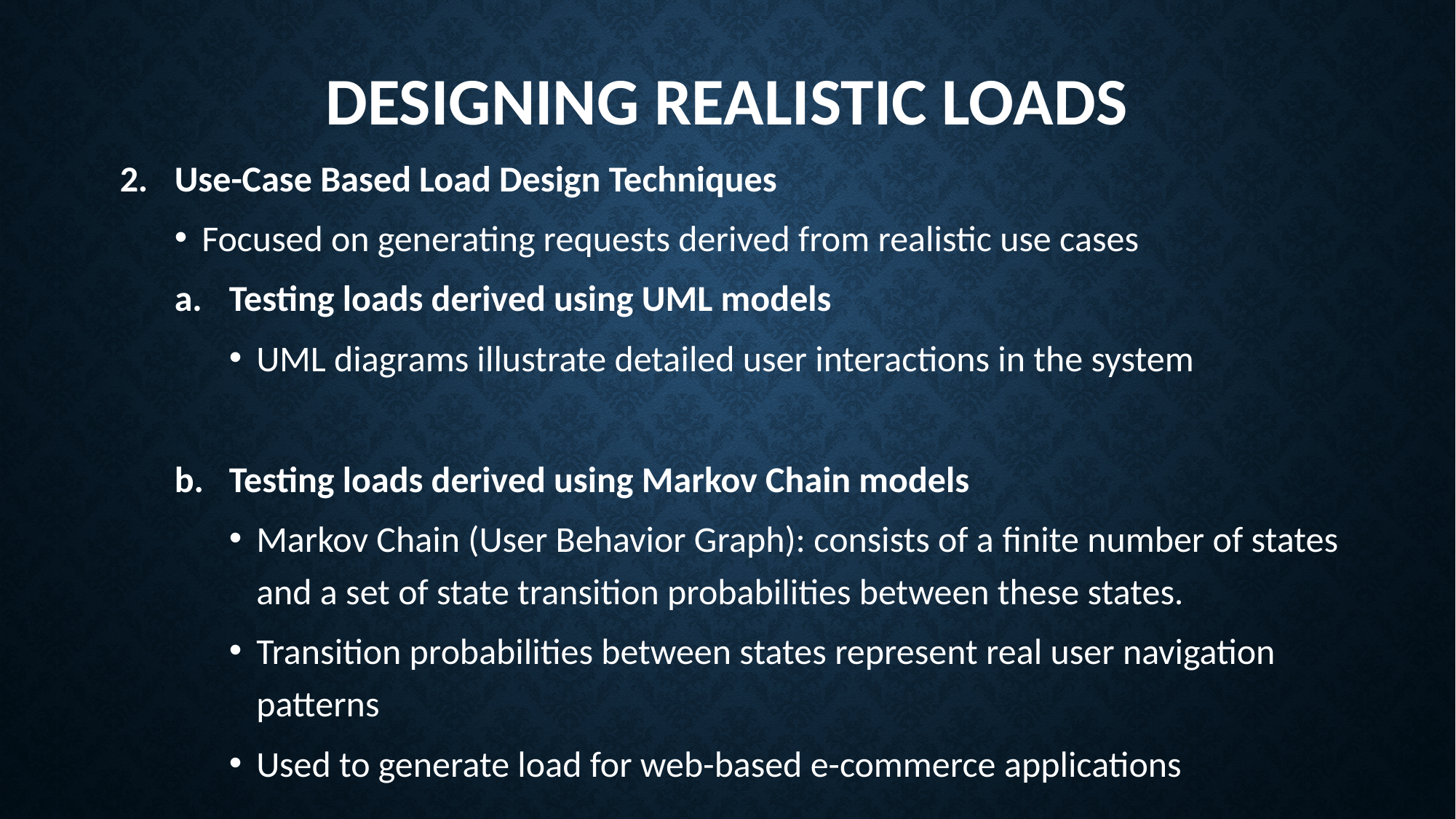

# Designing Realistic Loads
Use-Case Based Load Design Techniques
Focused on generating requests derived from realistic use cases
Testing loads derived using UML models
UML diagrams illustrate detailed user interactions in the system

Testing loads derived using Markov Chain models
Markov Chain (User Behavior Graph): consists of a ﬁnite number of states and a set of state transition probabilities between these states.
Transition probabilities between states represent real user navigation patterns
Used to generate load for web-based e-commerce applications